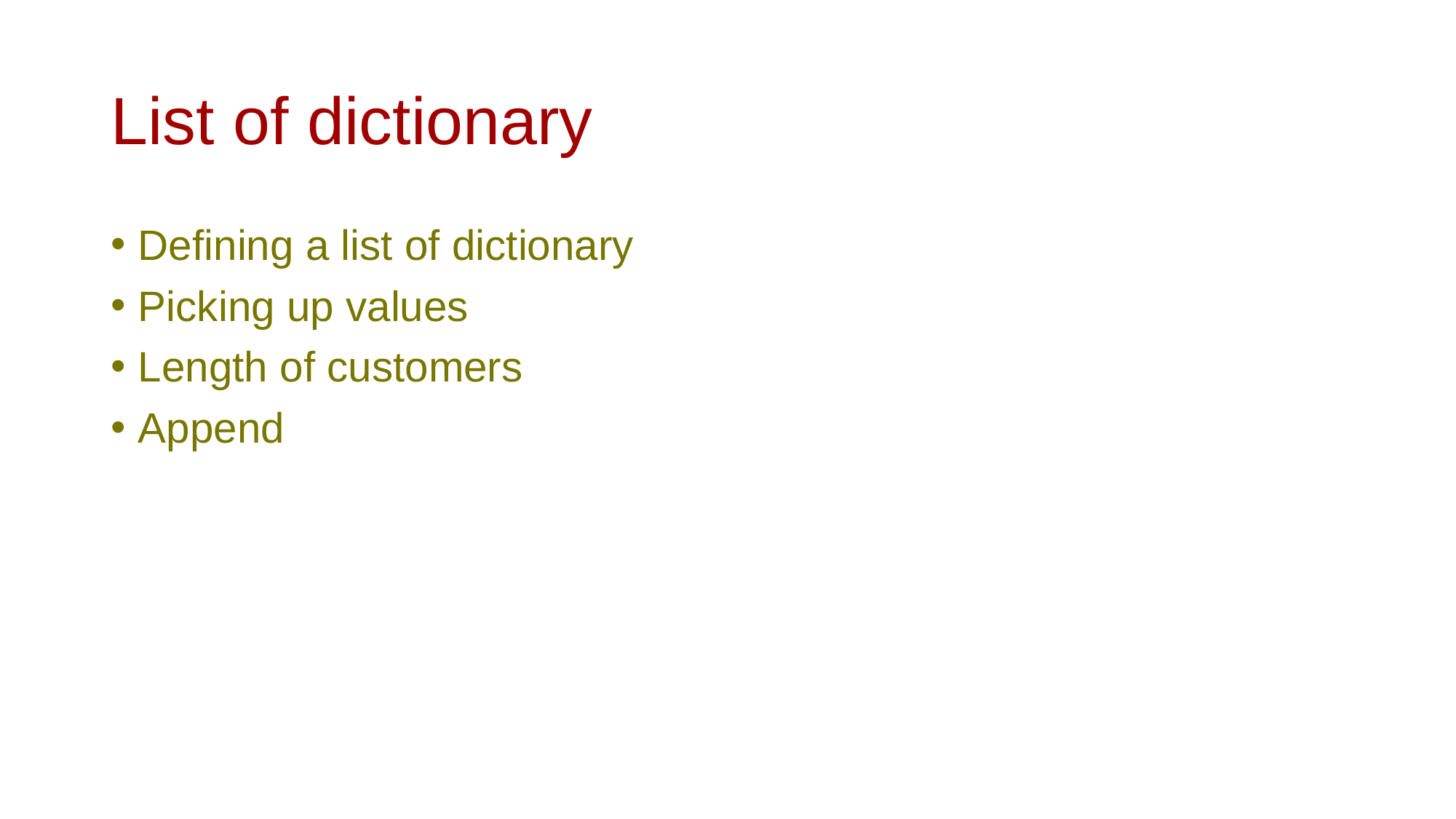

# List of dictionary
Defining a list of dictionary
Picking up values
Length of customers
Append